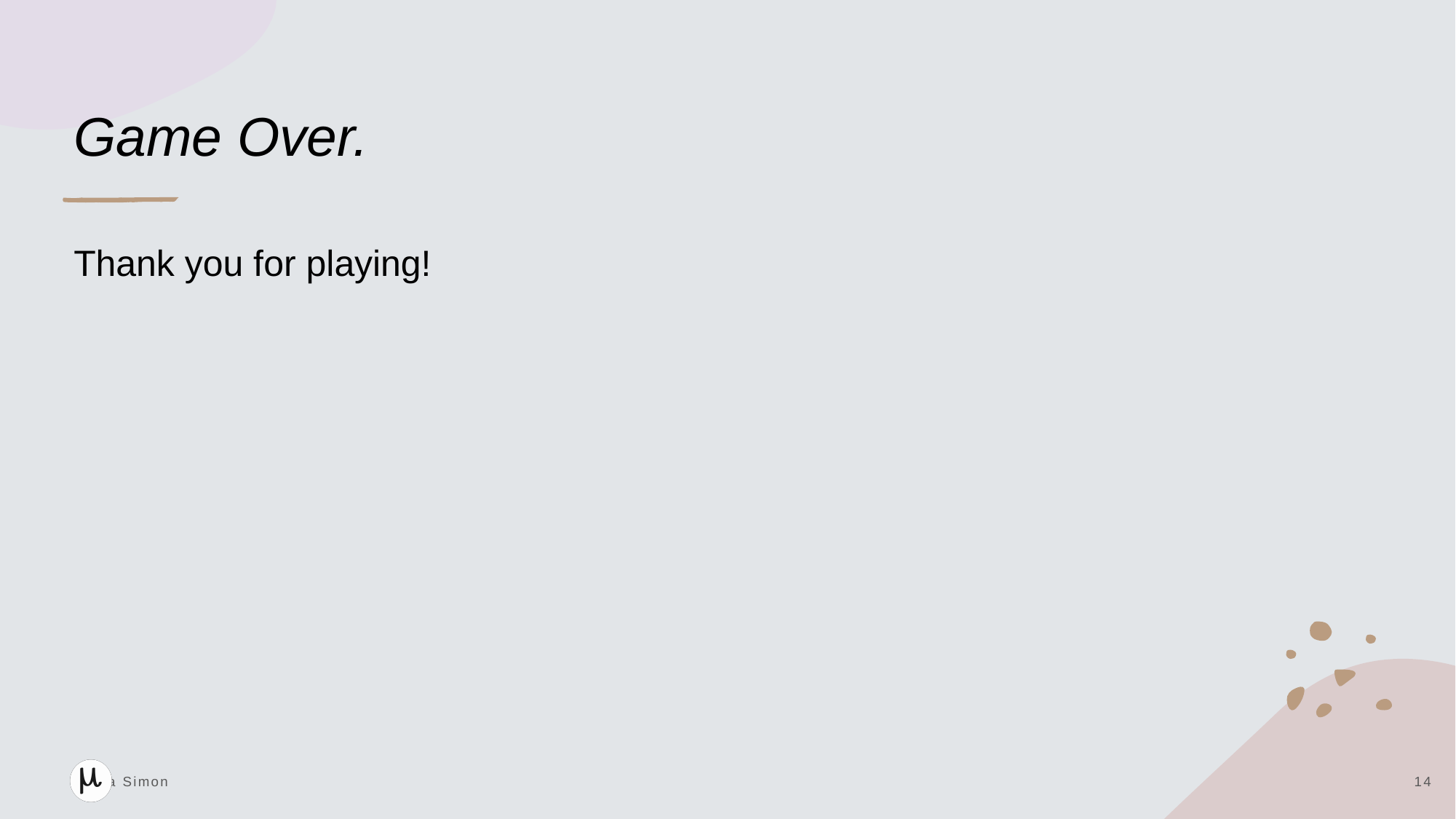

# Game Over.
Thank you for playing!
					Nisha Simon
14